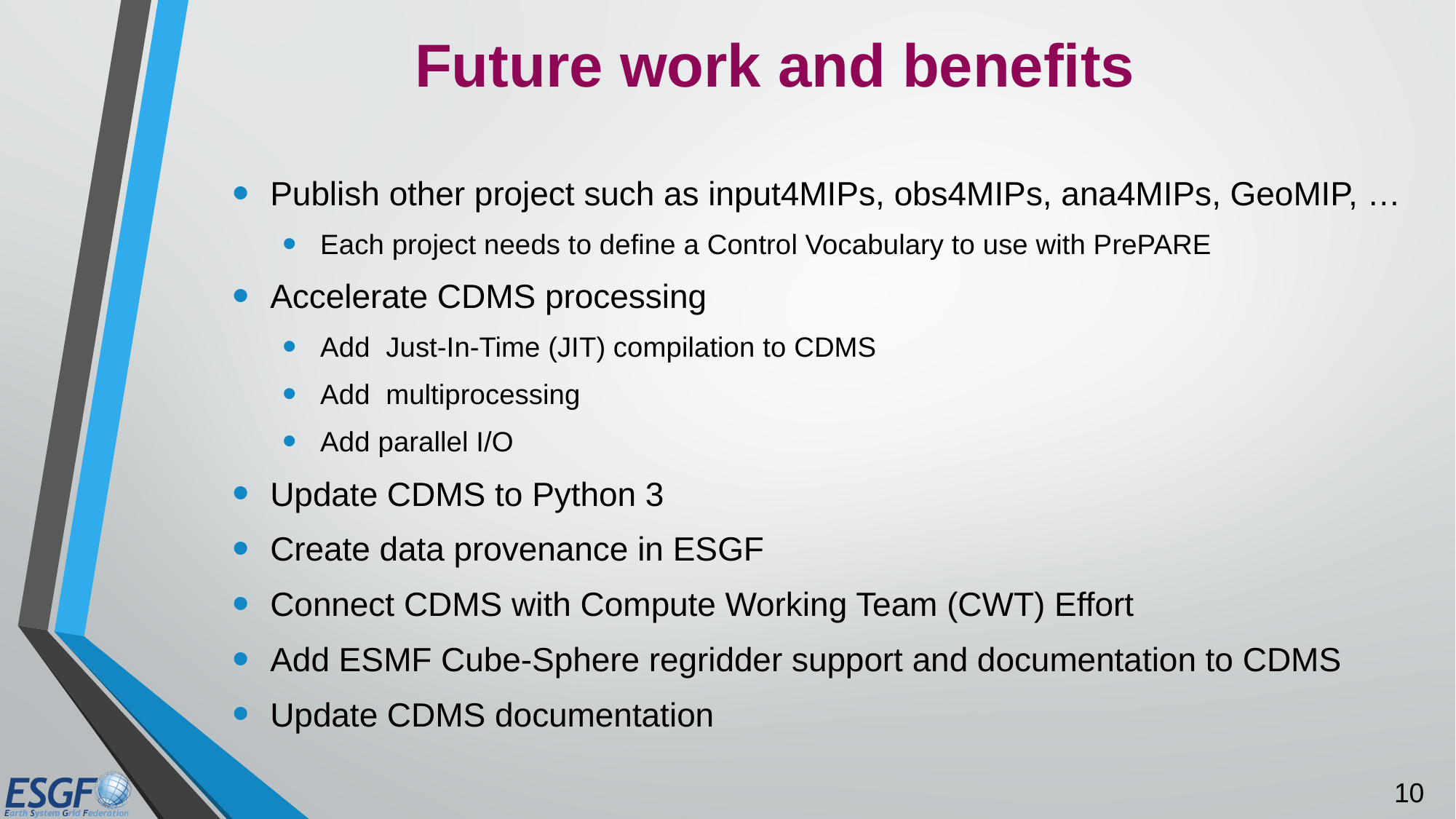

# Future work and benefits

Publish other project such as input4MIPs, obs4MIPs, ana4MIPs, GeoMIP, …
Each project needs to define a Control Vocabulary to use with PrePARE
Accelerate CDMS processing
Add  Just-In-Time (JIT) compilation to CDMS
Add  multiprocessing
Add parallel I/O
Update CDMS to Python 3
Create data provenance in ESGF
Connect CDMS with Compute Working Team (CWT) Effort
Add ESMF Cube-Sphere regridder support and documentation to CDMS
Update CDMS documentation